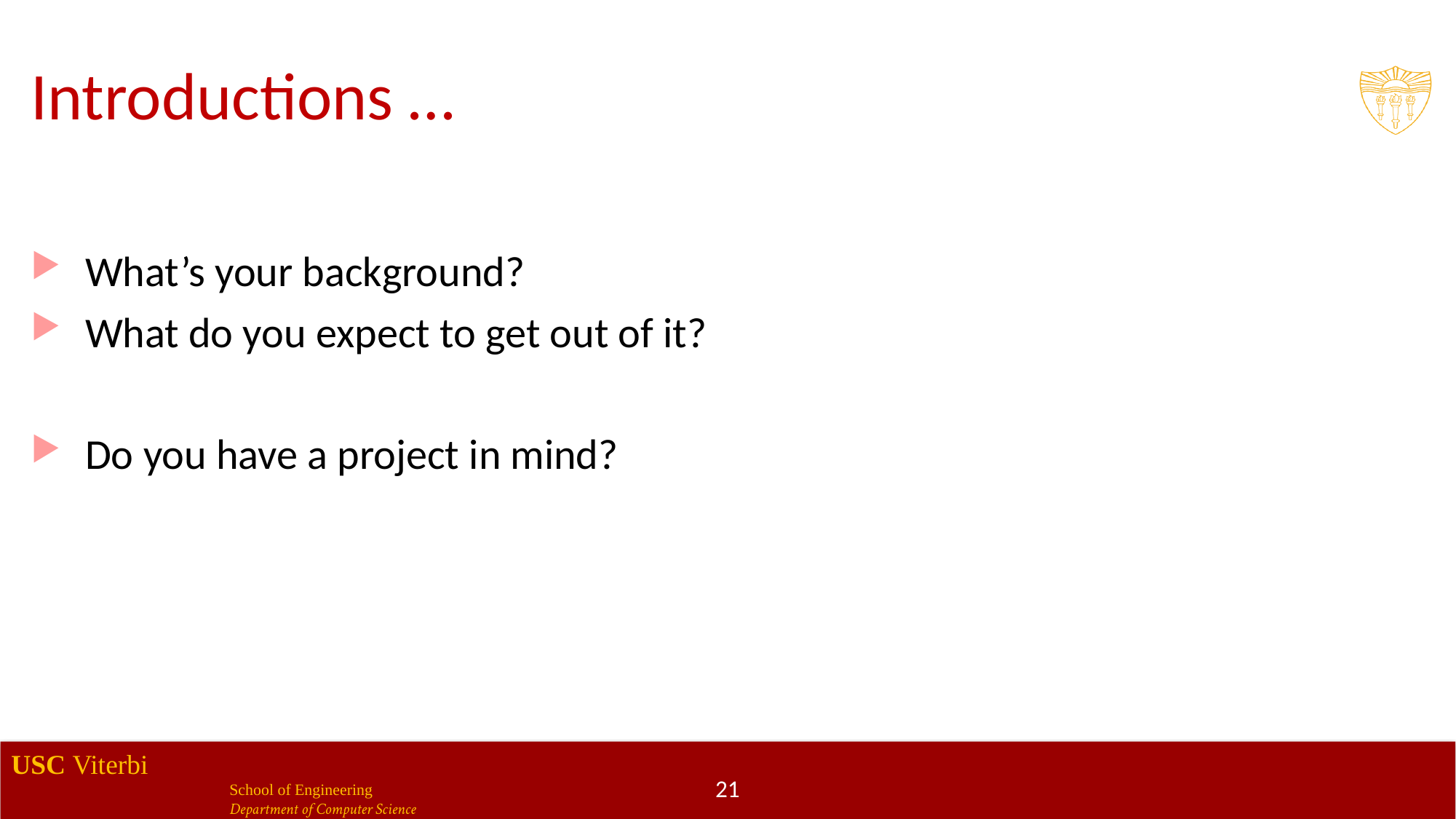

# Introductions …
What’s your background?
What do you expect to get out of it?

Do you have a project in mind?
21